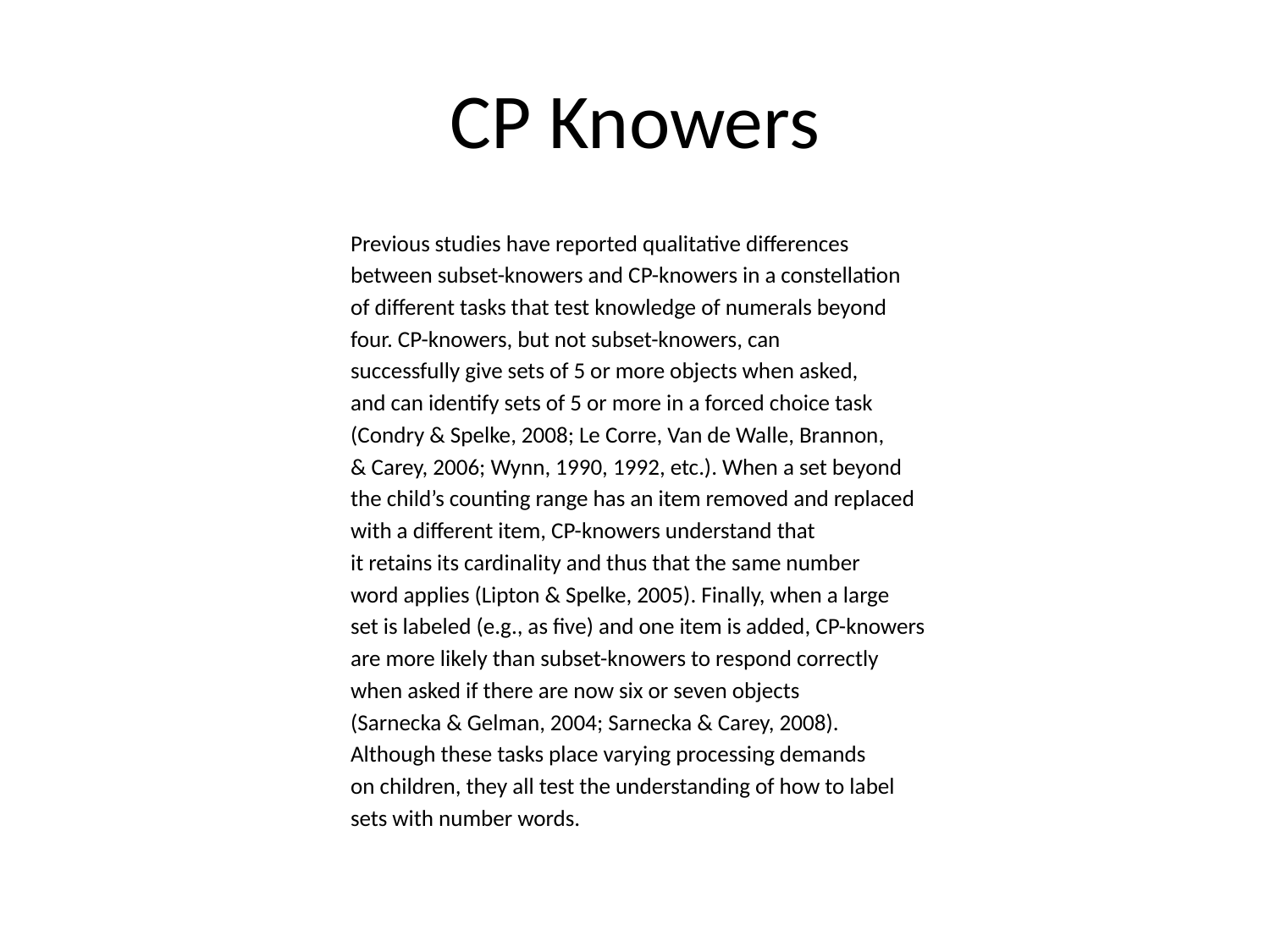

# CP Knowers
Previous studies have reported qualitative differences
between subset-knowers and CP-knowers in a constellation
of different tasks that test knowledge of numerals beyond
four. CP-knowers, but not subset-knowers, can
successfully give sets of 5 or more objects when asked,
and can identify sets of 5 or more in a forced choice task
(Condry & Spelke, 2008; Le Corre, Van de Walle, Brannon,
& Carey, 2006; Wynn, 1990, 1992, etc.). When a set beyond
the child’s counting range has an item removed and replaced
with a different item, CP-knowers understand that
it retains its cardinality and thus that the same number
word applies (Lipton & Spelke, 2005). Finally, when a large
set is labeled (e.g., as five) and one item is added, CP-knowers
are more likely than subset-knowers to respond correctly
when asked if there are now six or seven objects
(Sarnecka & Gelman, 2004; Sarnecka & Carey, 2008).
Although these tasks place varying processing demands
on children, they all test the understanding of how to label
sets with number words.